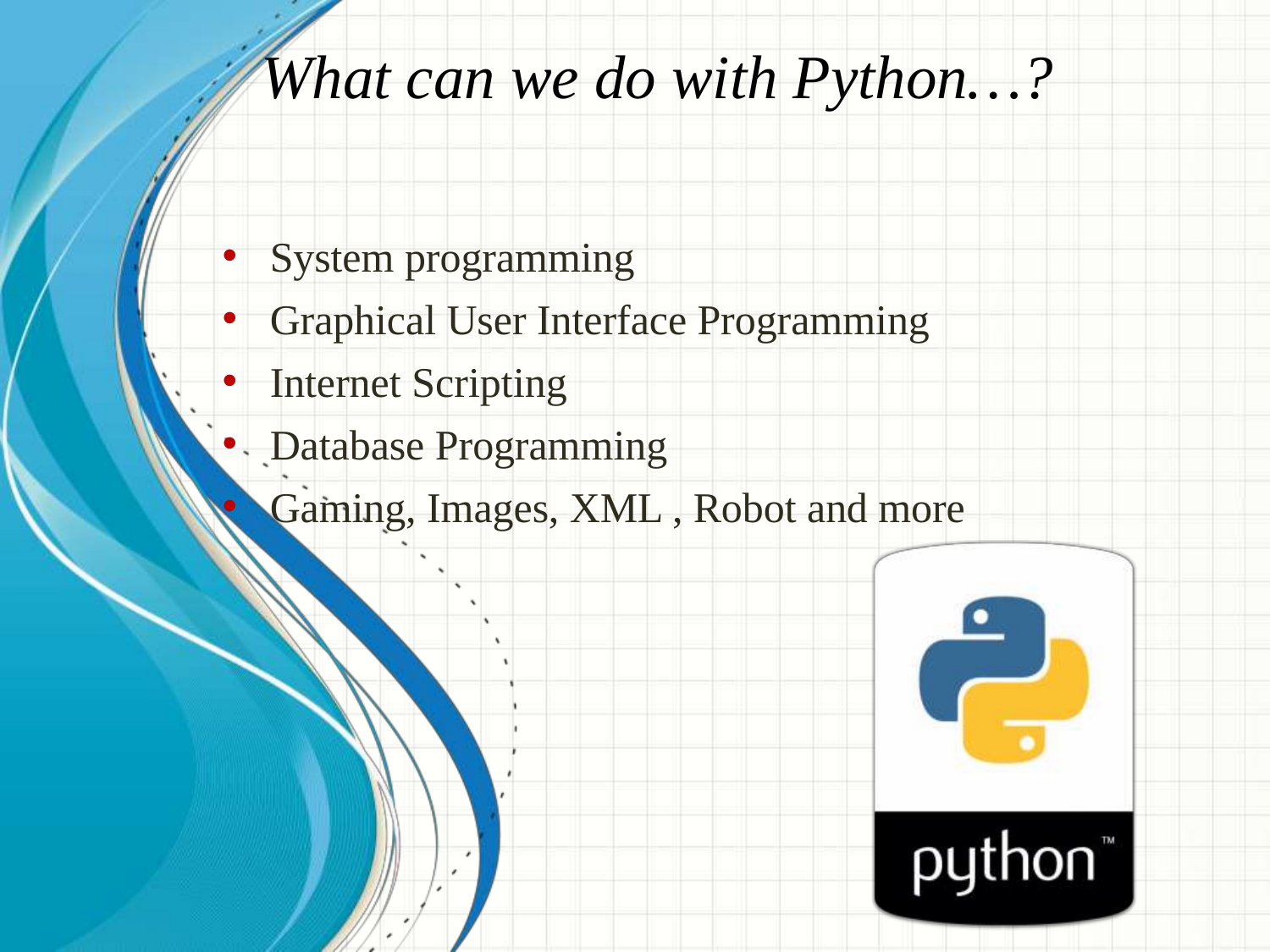

# What can we do with Python…?
System programming
Graphical User Interface Programming
Internet Scripting
Database Programming
Gaming, Images, XML , Robot and more